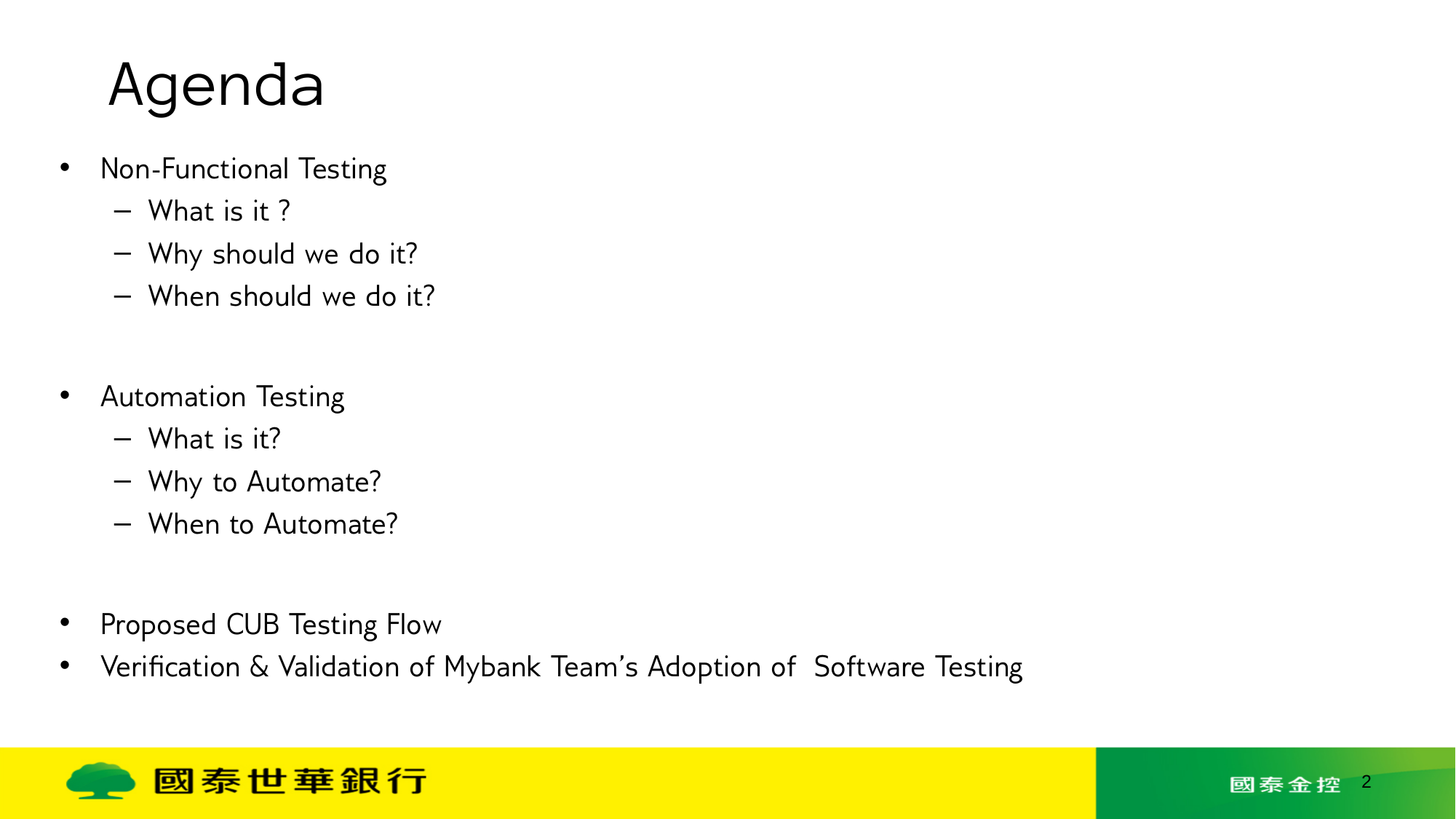

# Agenda
Non-Functional Testing
What is it ?
Why should we do it?
When should we do it?

Automation Testing
What is it?
Why to Automate?
When to Automate?

Proposed CUB Testing Flow
Verification & Validation of Mybank Team’s Adoption of  Software Testing
2